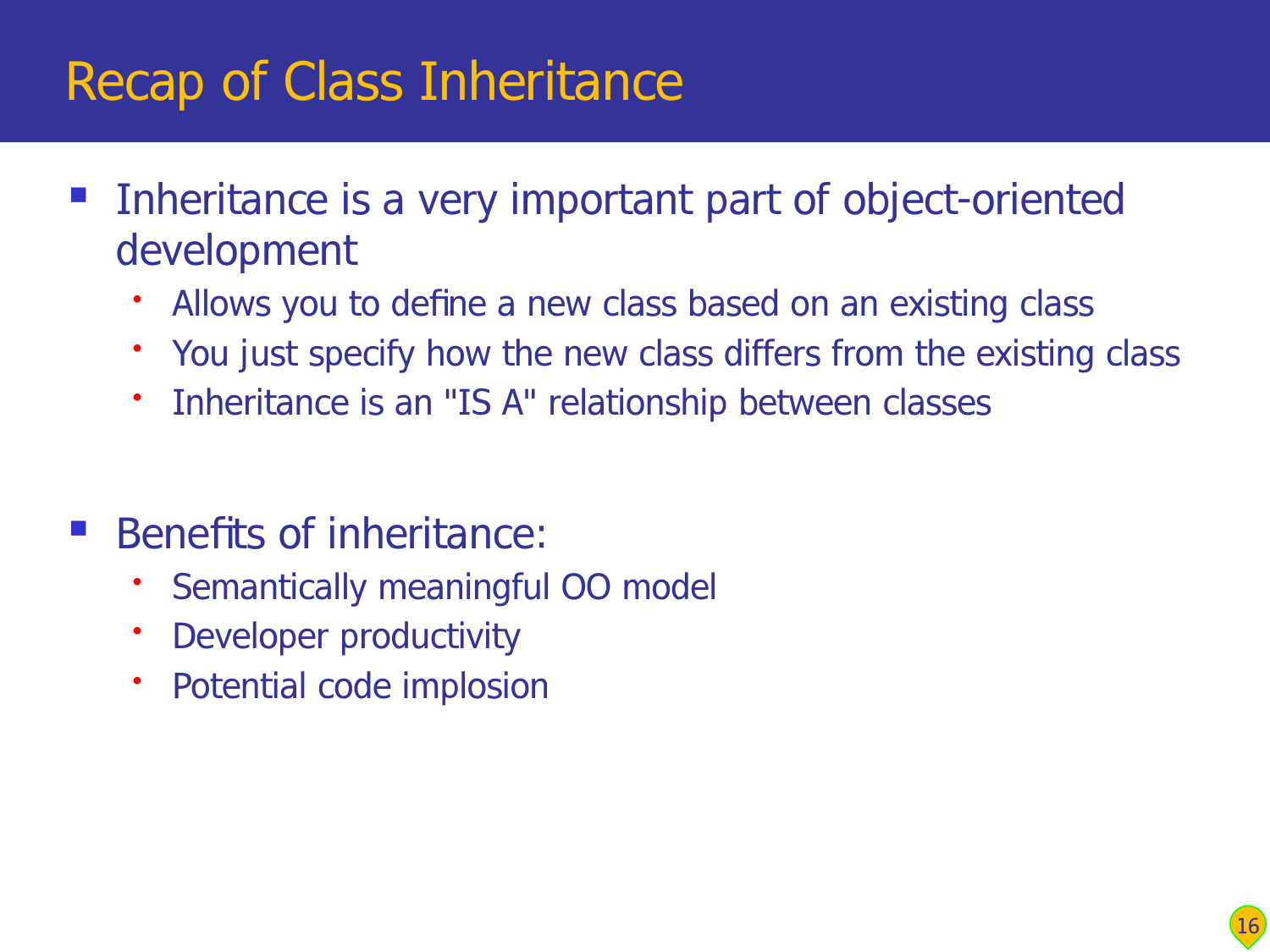

# Recap of Class Inheritance
Inheritance is a very important part of object-oriented development
Allows you to define a new class based on an existing class
You just specify how the new class differs from the existing class
Inheritance is an "IS A" relationship between classes

Benefits of inheritance:
Semantically meaningful OO model
Developer productivity
Potential code implosion

16